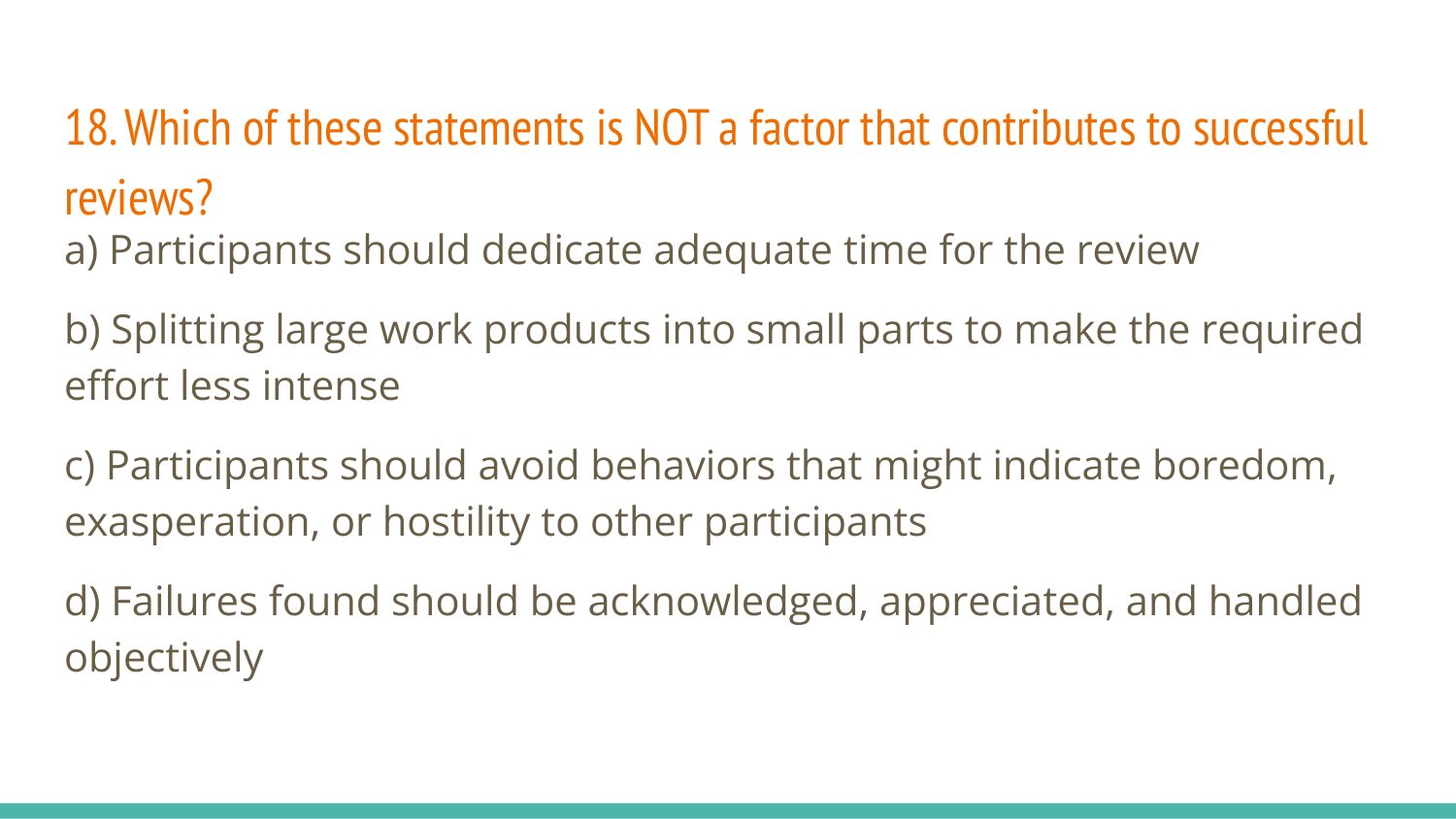

# 18. Which of these statements is NOT a factor that contributes to successful reviews?
a) Participants should dedicate adequate time for the review
b) Splitting large work products into small parts to make the required effort less intense
c) Participants should avoid behaviors that might indicate boredom, exasperation, or hostility to other participants
d) Failures found should be acknowledged, appreciated, and handled objectively